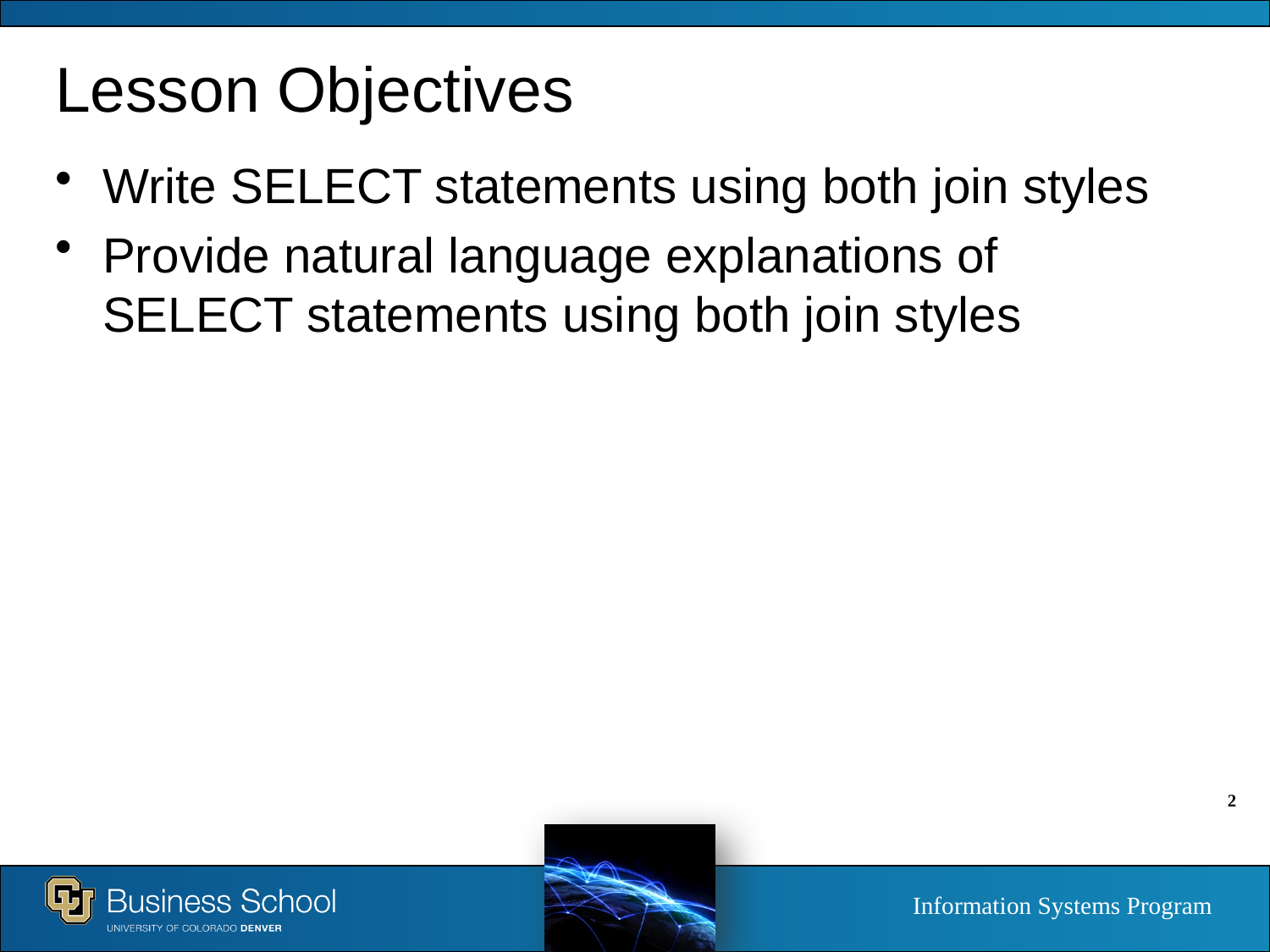

# Lesson Objectives
Write SELECT statements using both join styles
Provide natural language explanations of SELECT statements using both join styles